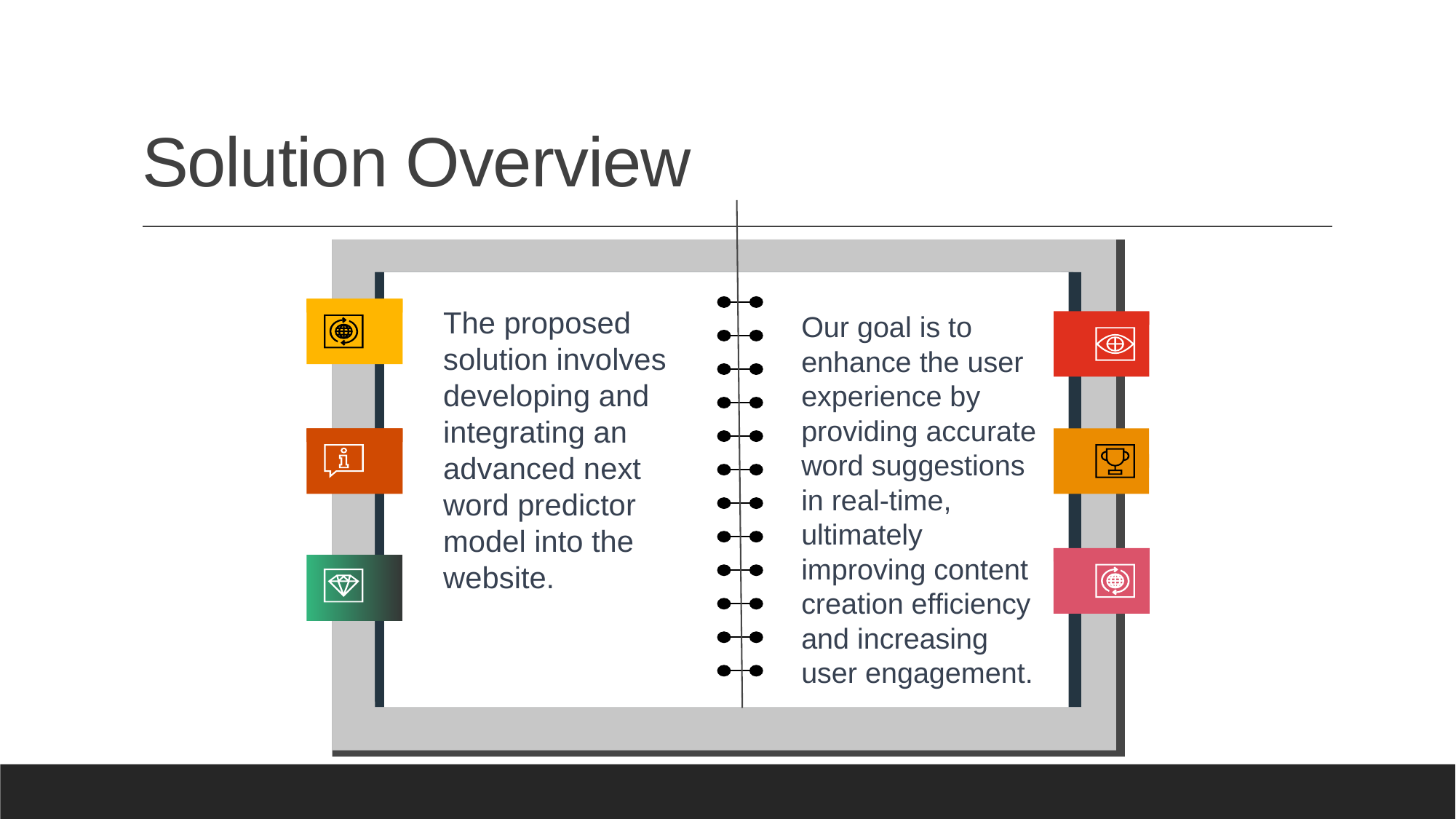

# Solution Overview

The proposed solution involves developing and integrating an advanced next word predictor model into the website.

Our goal is to enhance the user experience by providing accurate word suggestions in real-time, ultimately improving content creation efficiency and increasing user engagement.

01

Title here
Text to go